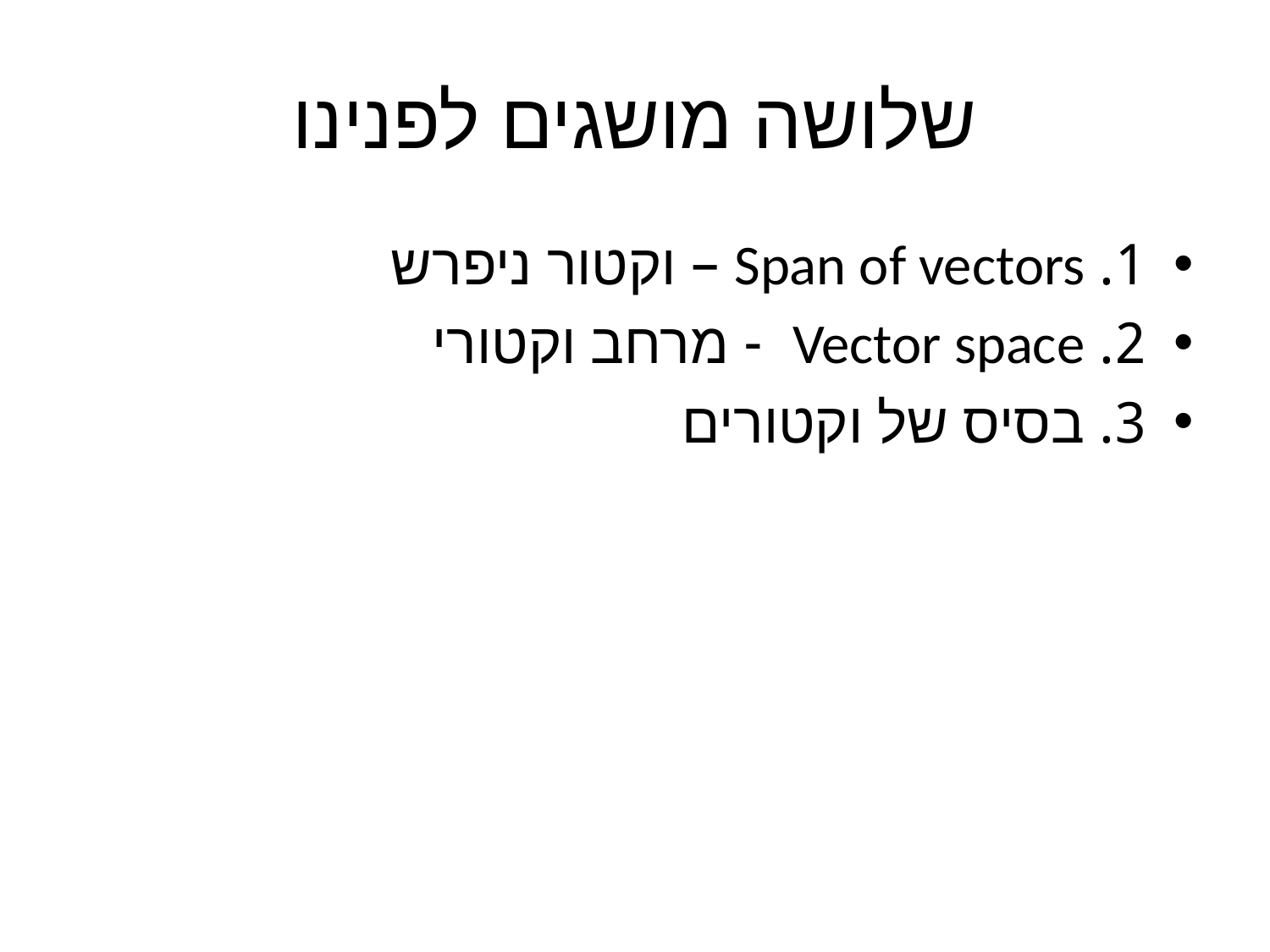

# שלושה מושגים לפנינו
1. Span of vectors – וקטור ניפרש
2. Vector space  - מרחב וקטורי
3. בסיס של וקטורים